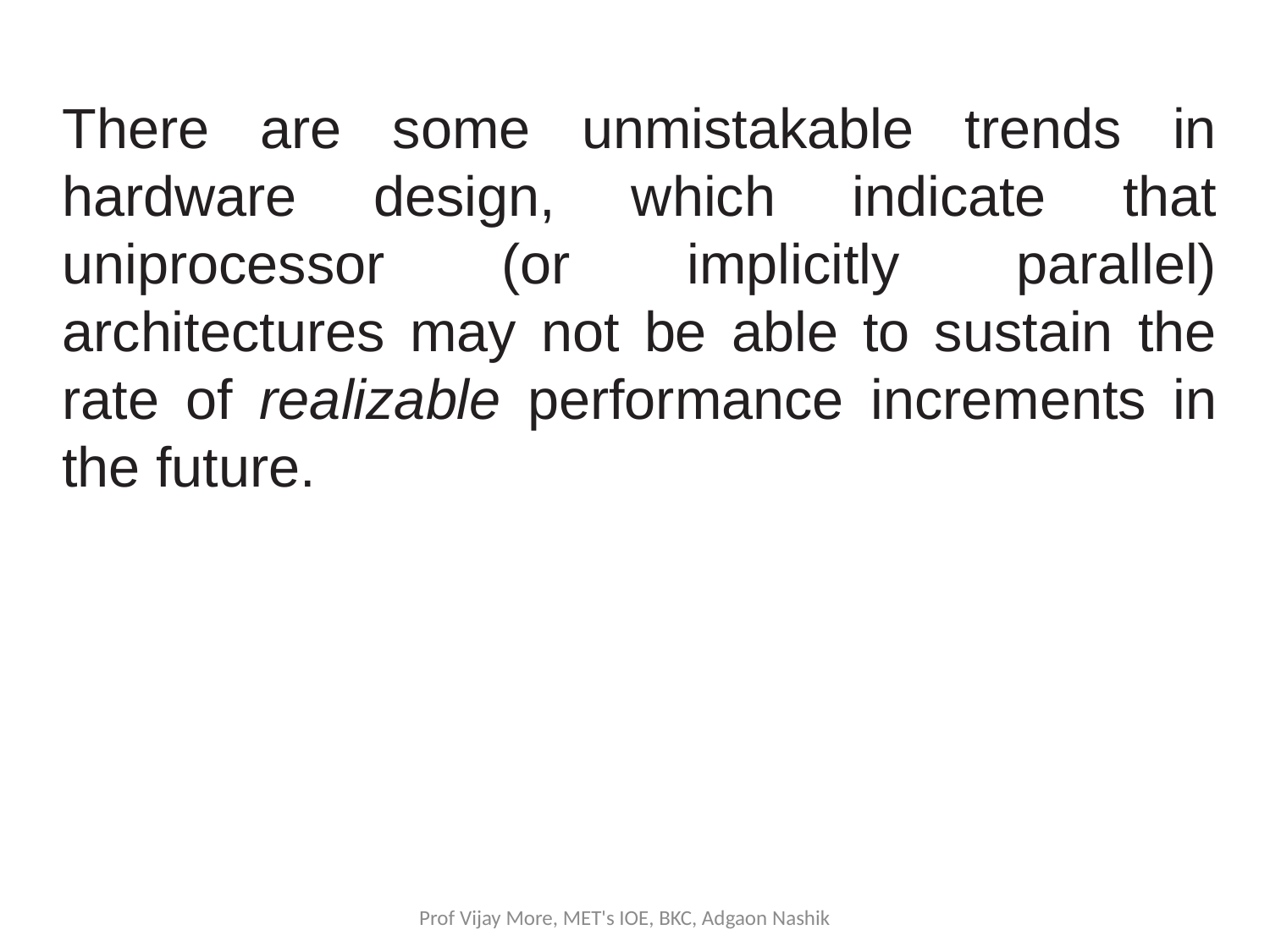

There are some unmistakable trends in hardware design, which indicate that uniprocessor (or implicitly parallel) architectures may not be able to sustain the rate of realizable performance increments in the future.

Prof Vijay More, MET's IOE, BKC, Adgaon Nashik